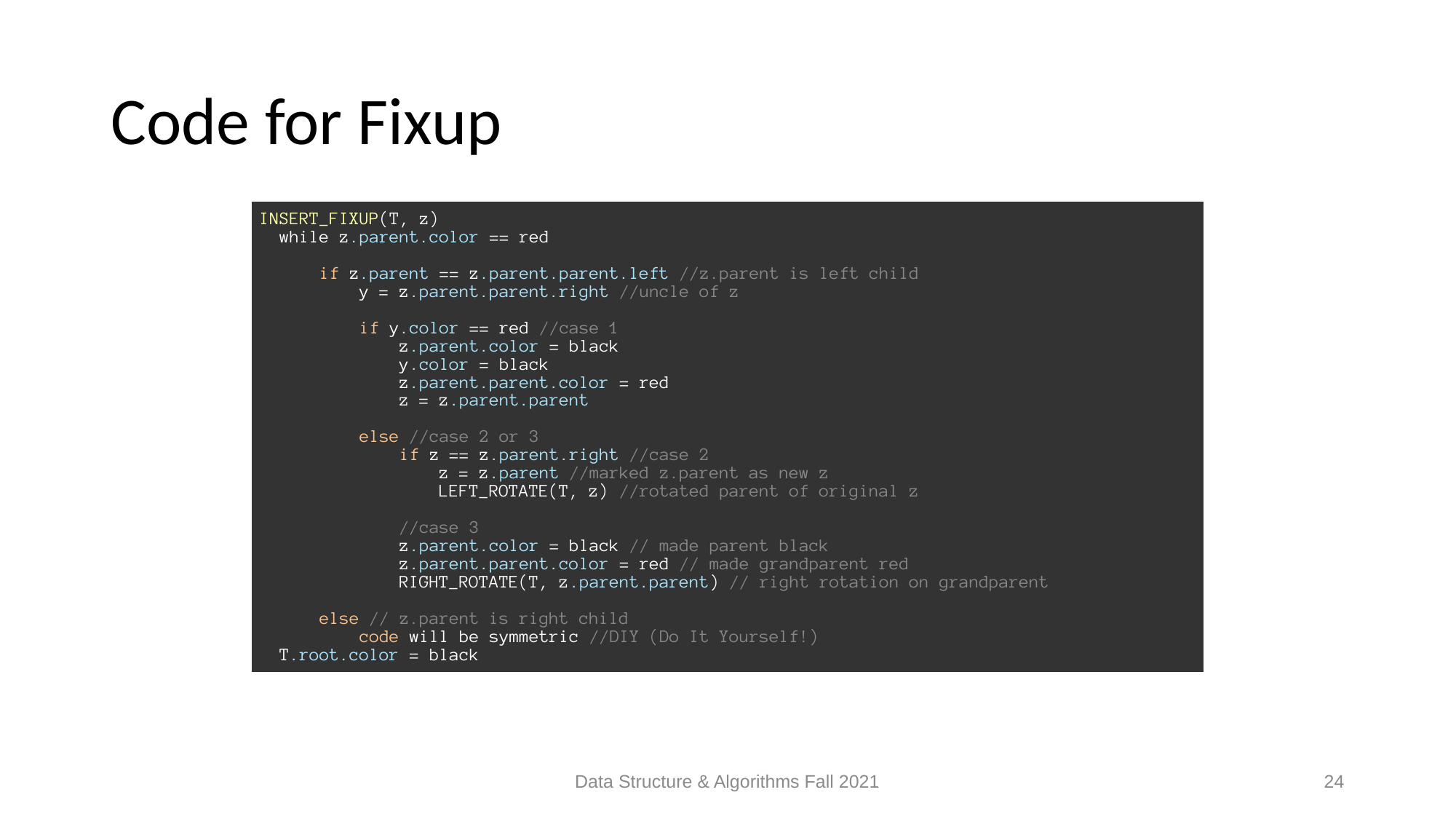

# Code for Fixup
| INSERT\_FIXUP(T, z)   while z.parent.color == red       if z.parent == z.parent.parent.left //z.parent is left child           y = z.parent.parent.right //uncle of z           if y.color == red //case 1               z.parent.color = black               y.color = black               z.parent.parent.color = red               z = z.parent.parent           else //case 2 or 3               if z == z.parent.right //case 2                   z = z.parent //marked z.parent as new z                   LEFT\_ROTATE(T, z) //rotated parent of original z               //case 3               z.parent.color = black // made parent black               z.parent.parent.color = red // made grandparent red               RIGHT\_ROTATE(T, z.parent.parent) // right rotation on grandparent       else // z.parent is right child           code will be symmetric //DIY (Do It Yourself!)   T.root.color = black |
| --- |
Data Structure & Algorithms Fall 2021
24